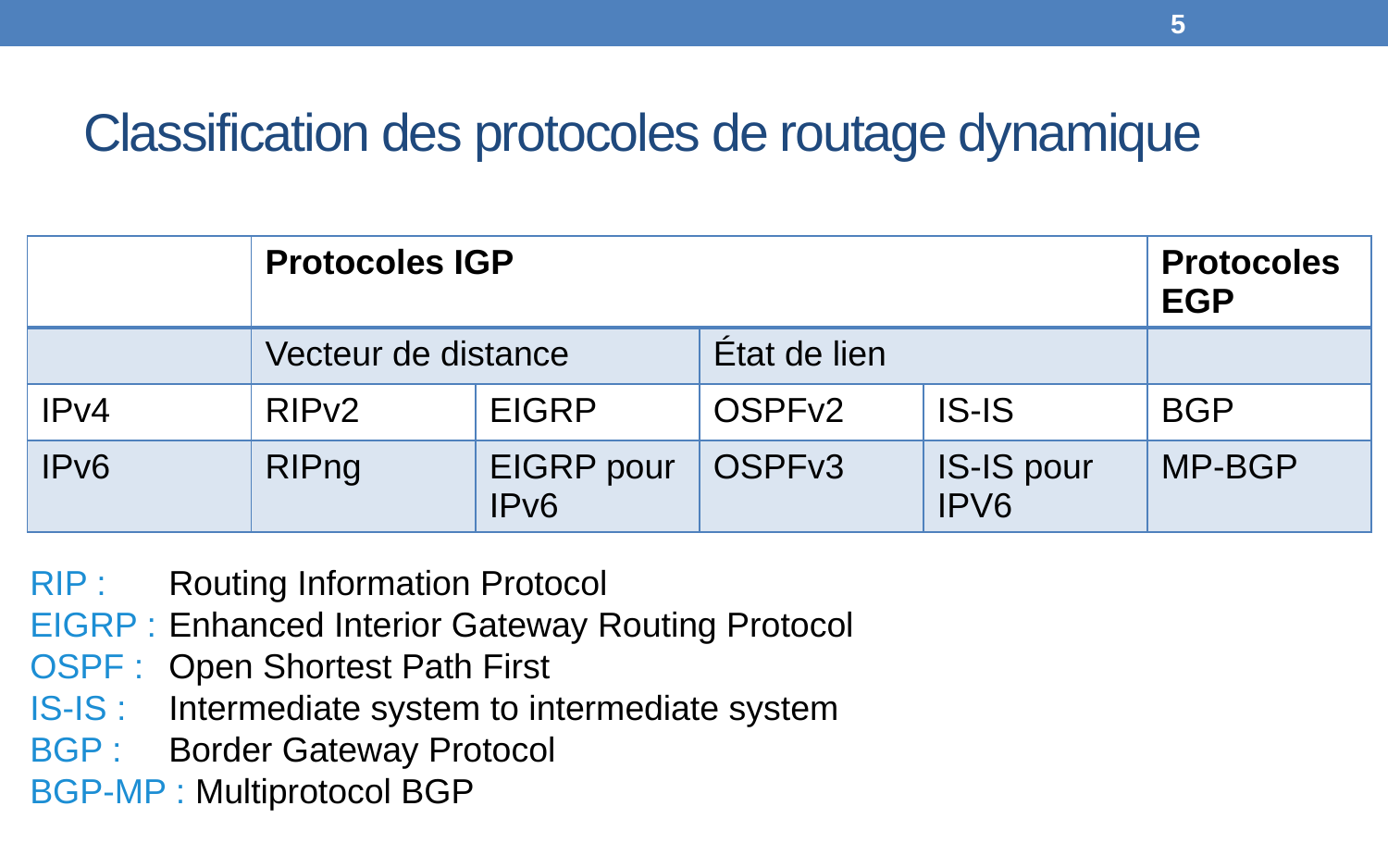

5
# Classification des protocoles de routage dynamique
|  | Protocoles IGP |  |  |  | Protocoles EGP |
| --- | --- | --- | --- | --- | --- |
|  | Vecteur de distance |  | État de lien |  |  |
| IPv4 | RIPv2 | EIGRP | OSPFv2 | IS-IS | BGP |
| IPv6 | RIPng | EIGRP pour IPv6 | OSPFv3 | IS-IS pour IPV6 | MP-BGP |
RIP : 	Routing Information Protocol
EIGRP : 	Enhanced Interior Gateway Routing Protocol
OSPF : 	Open Shortest Path First
IS-IS : 	Intermediate system to intermediate system
BGP : 	Border Gateway Protocol
BGP-MP : Multiprotocol BGP